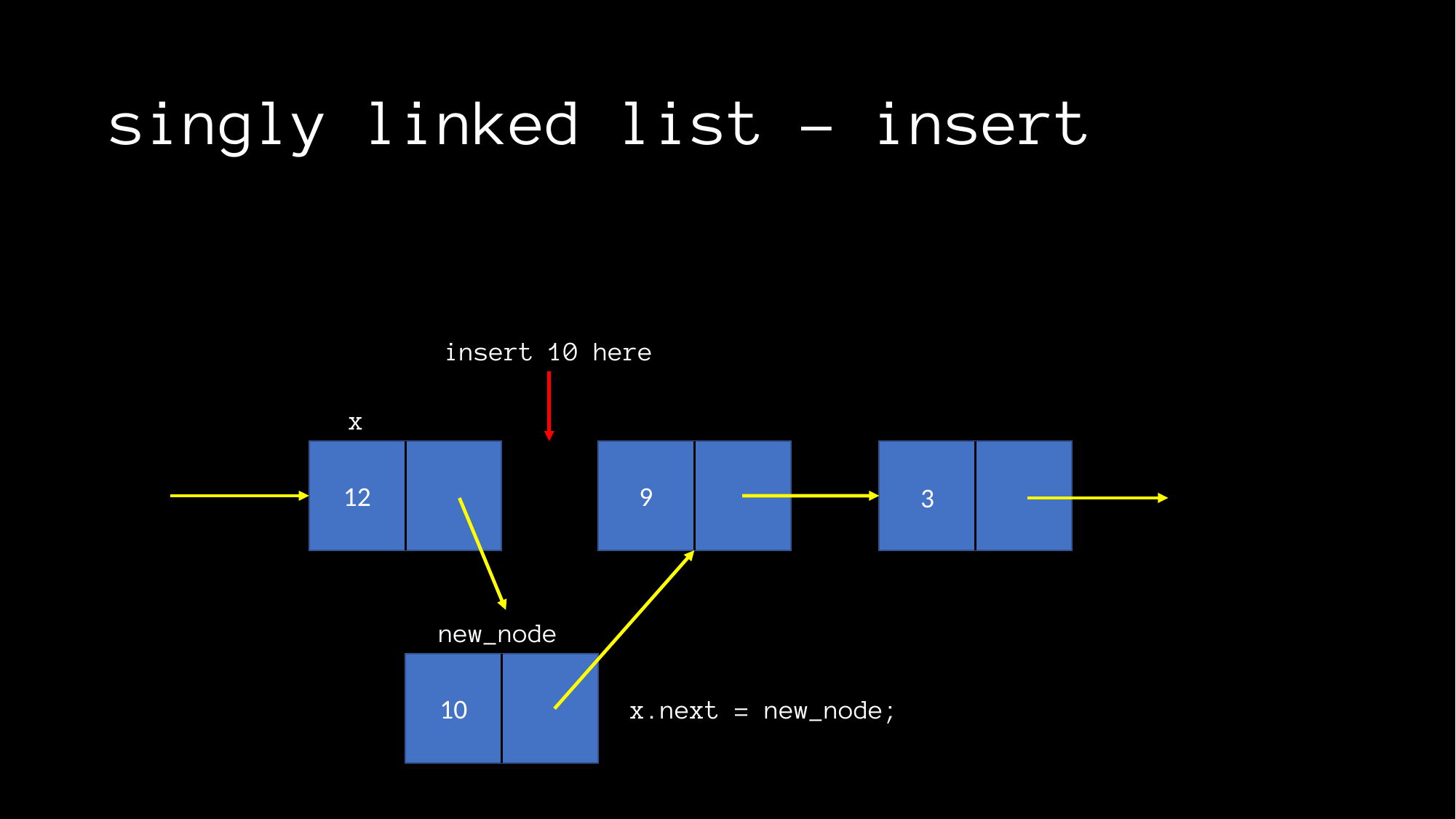

# singly linked list - insert
insert 10 here
x

12
9
3
new_node

10
x.next = new_node;